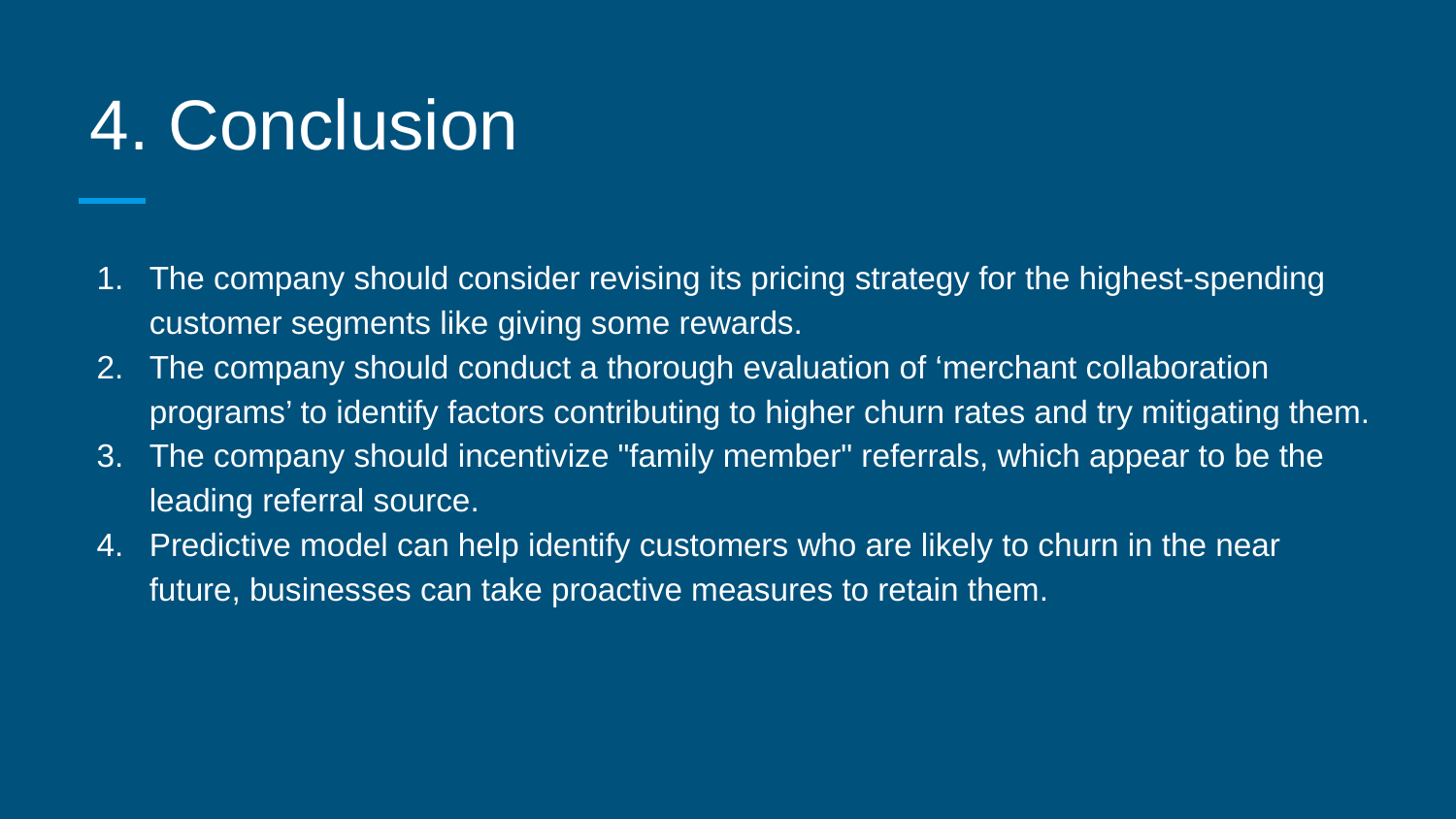

4. Conclusion
The company should consider revising its pricing strategy for the highest-spending customer segments like giving some rewards.
The company should conduct a thorough evaluation of ‘merchant collaboration programs’ to identify factors contributing to higher churn rates and try mitigating them.
The company should incentivize "family member" referrals, which appear to be the leading referral source.
Predictive model can help identify customers who are likely to churn in the near future, businesses can take proactive measures to retain them.